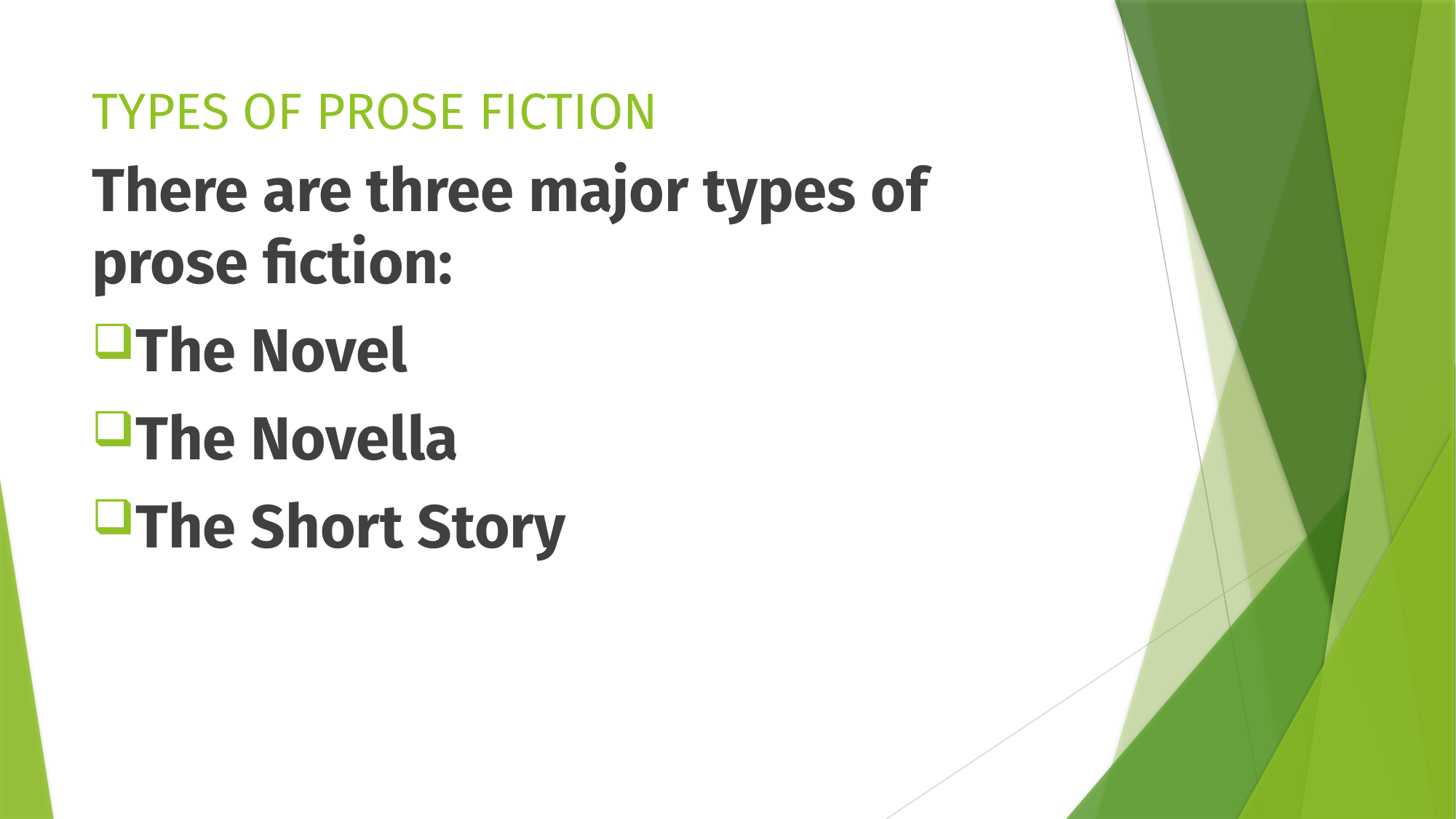

# TYPES OF PROSE FICTION
There are three major types of prose fiction:
The Novel
The Novella
The Short Story